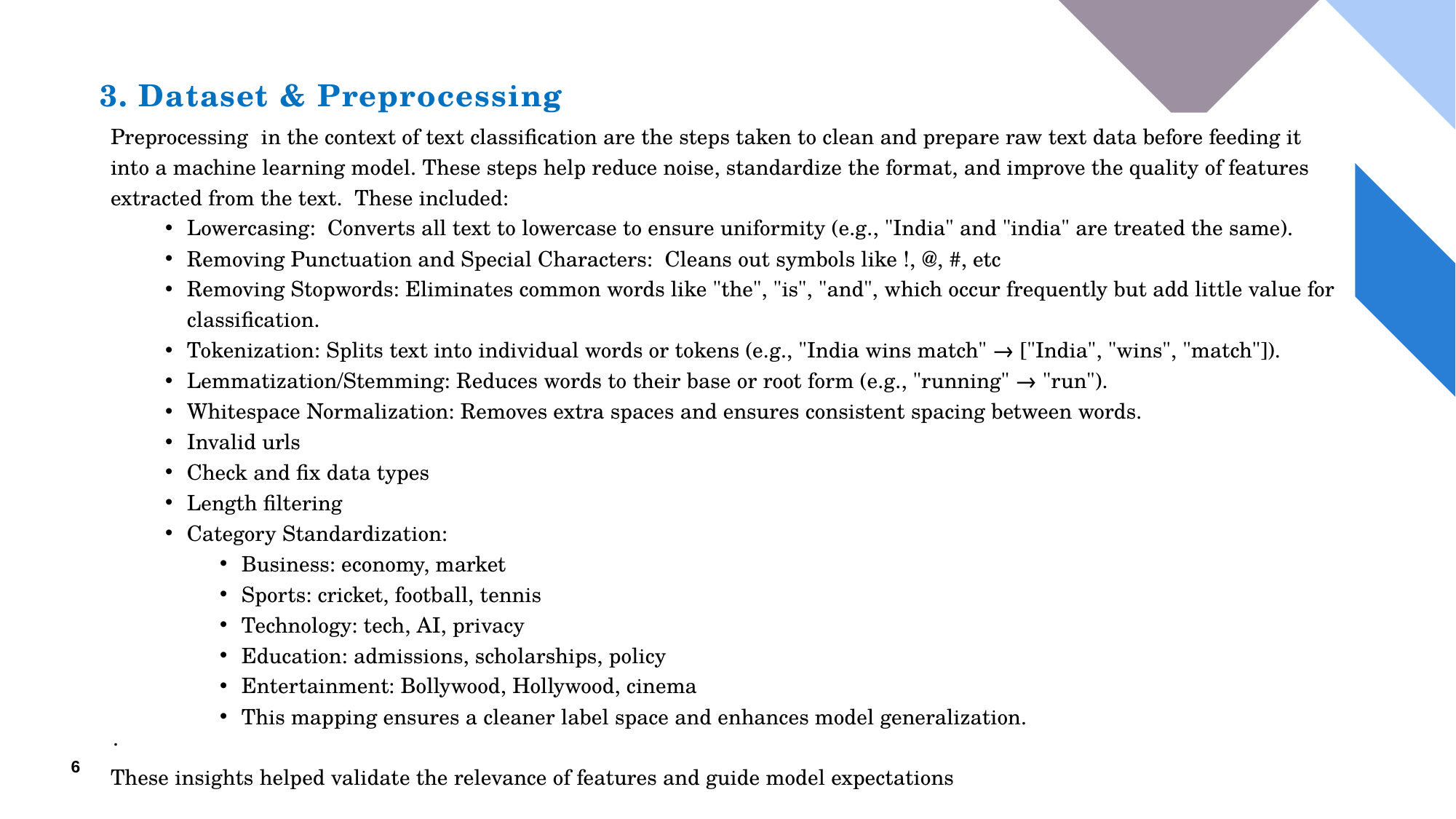

# 3. Dataset & Preprocessing
Preprocessing  in the context of text classification are the steps taken to clean and prepare raw text data before feeding it into a machine learning model. These steps help reduce noise, standardize the format, and improve the quality of features extracted from the text.  These included:
Lowercasing:  Converts all text to lowercase to ensure uniformity (e.g., "India" and "india" are treated the same).
Removing Punctuation and Special Characters:  Cleans out symbols like !, @, #, etc
Removing Stopwords: Eliminates common words like "the", "is", "and", which occur frequently but add little value for classification.
Tokenization: Splits text into individual words or tokens (e.g., "India wins match" → ["India", "wins", "match"]).
Lemmatization/Stemming: Reduces words to their base or root form (e.g., "running" → "run").
Whitespace Normalization: Removes extra spaces and ensures consistent spacing between words.
Invalid urls
Check and fix data types
Length filtering
Category Standardization:
Business: economy, market
Sports: cricket, football, tennis
Technology: tech, AI, privacy
Education: admissions, scholarships, policy
Entertainment: Bollywood, Hollywood, cinema
This mapping ensures a cleaner label space and enhances model generalization.

These insights helped validate the relevance of features and guide model expectations
.
6